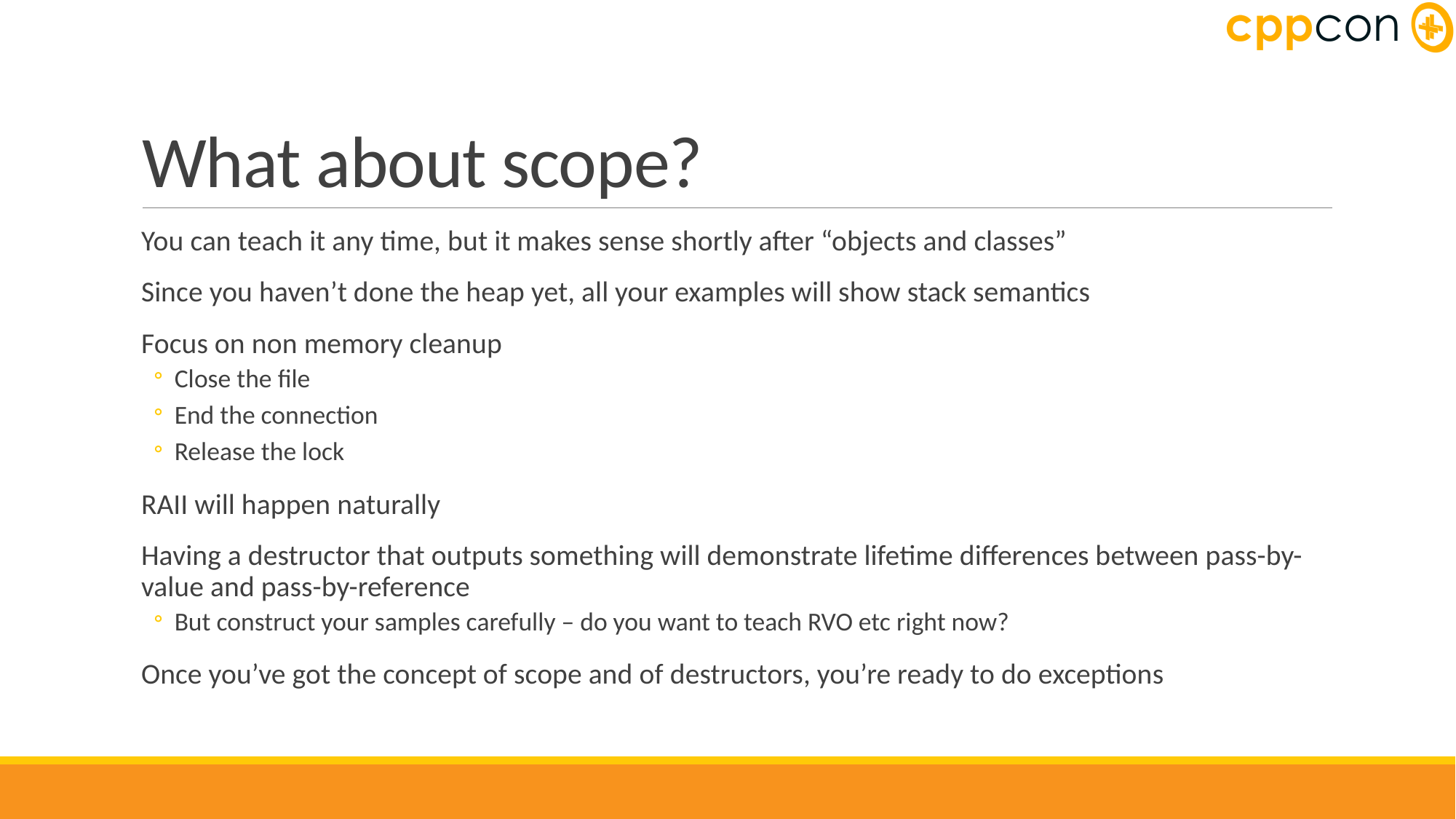

# What about scope?
You can teach it any time, but it makes sense shortly after “objects and classes”
Since you haven’t done the heap yet, all your examples will show stack semantics
Focus on non memory cleanup
Close the file
End the connection
Release the lock
RAII will happen naturally
Having a destructor that outputs something will demonstrate lifetime differences between pass-by-value and pass-by-reference
But construct your samples carefully – do you want to teach RVO etc right now?
Once you’ve got the concept of scope and of destructors, you’re ready to do exceptions